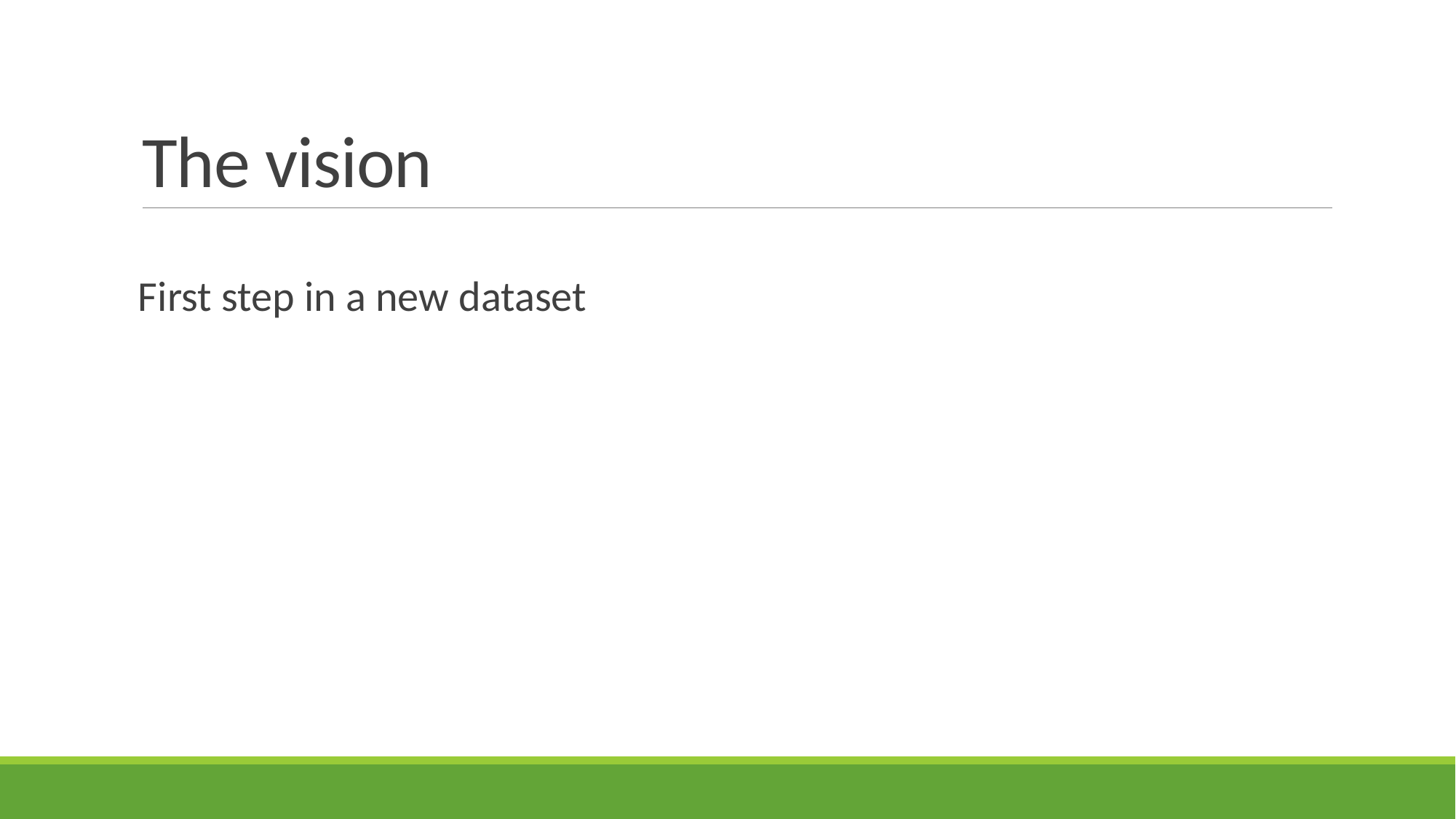

# The vision
First step in a new dataset